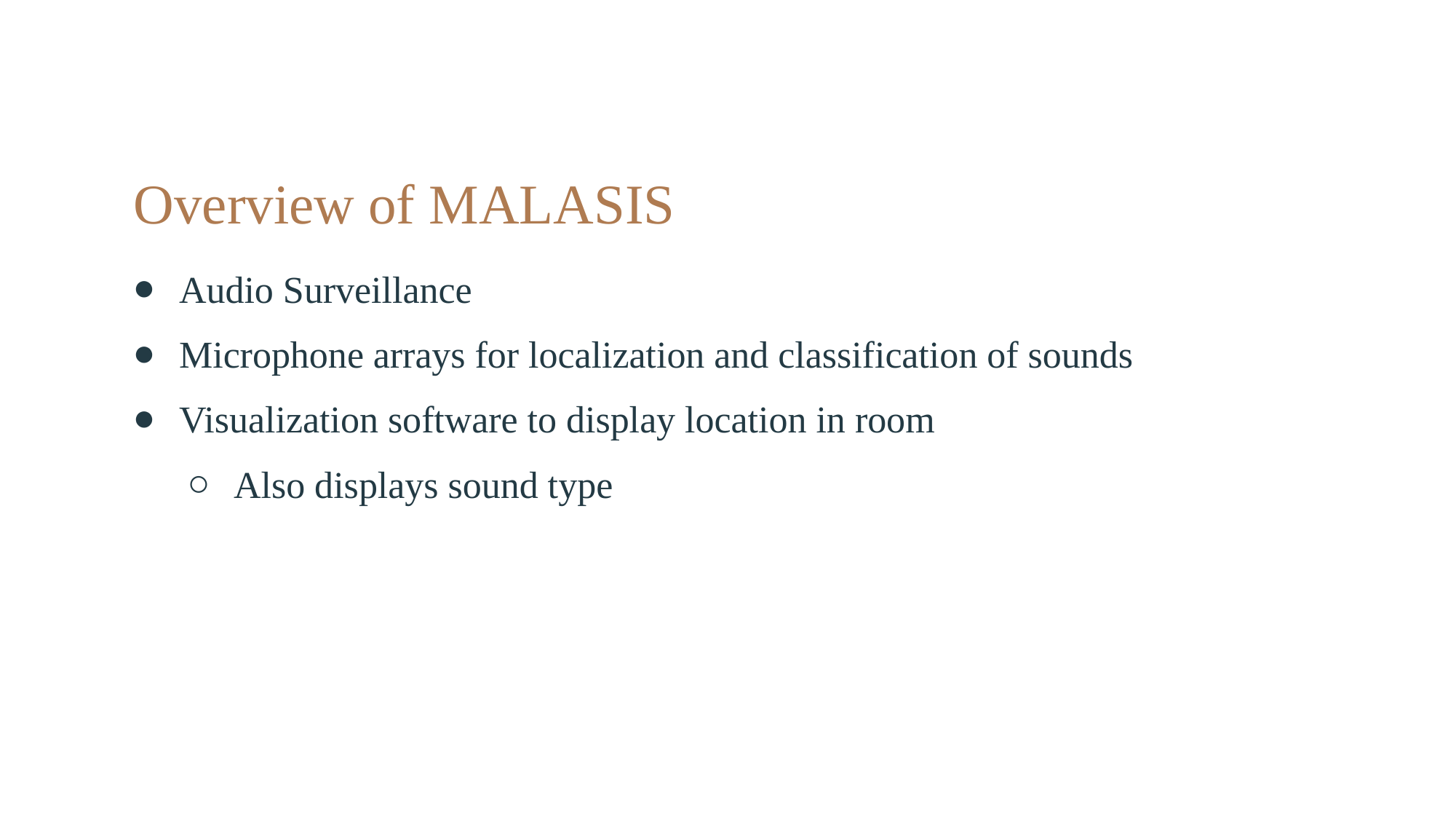

# Overview of MALASIS
Audio Surveillance
Microphone arrays for localization and classification of sounds
Visualization software to display location in room
Also displays sound type